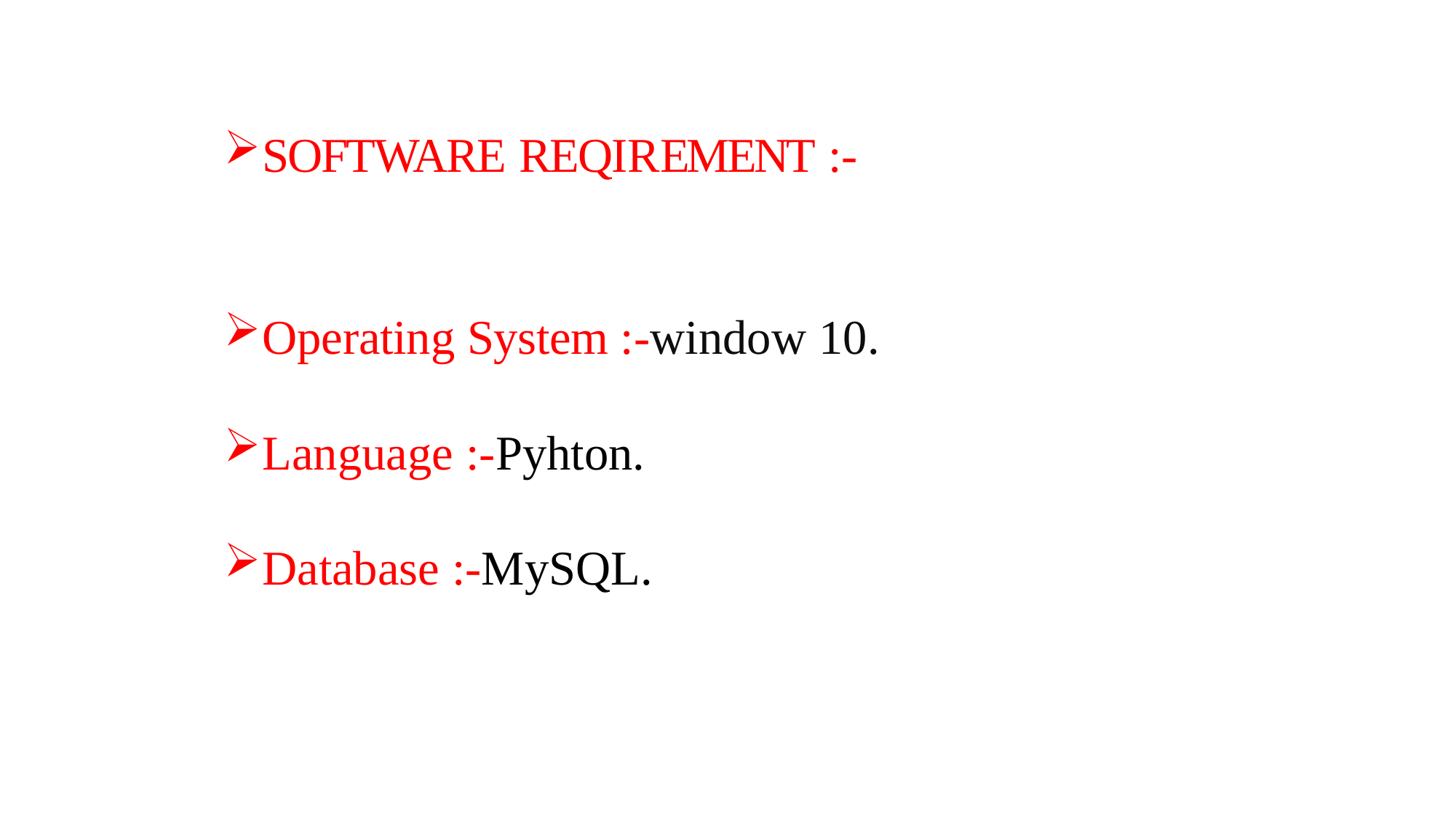

SOFTWARE REQIREMENT :-

Operating System :-window 10.

Language :-Pyhton.

Database :-MySQL.